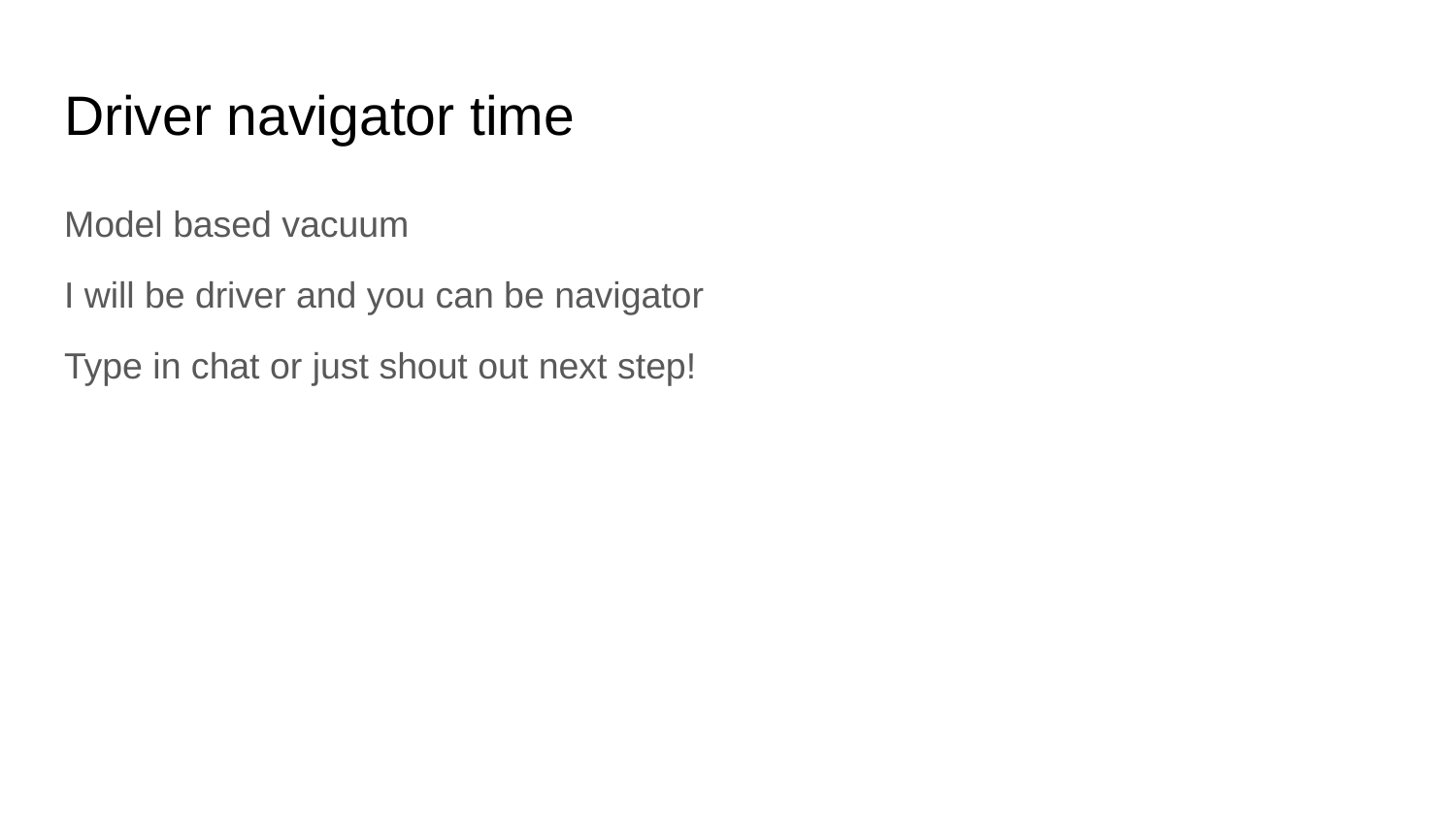

# Driver navigator time
Model based vacuum
I will be driver and you can be navigator
Type in chat or just shout out next step!